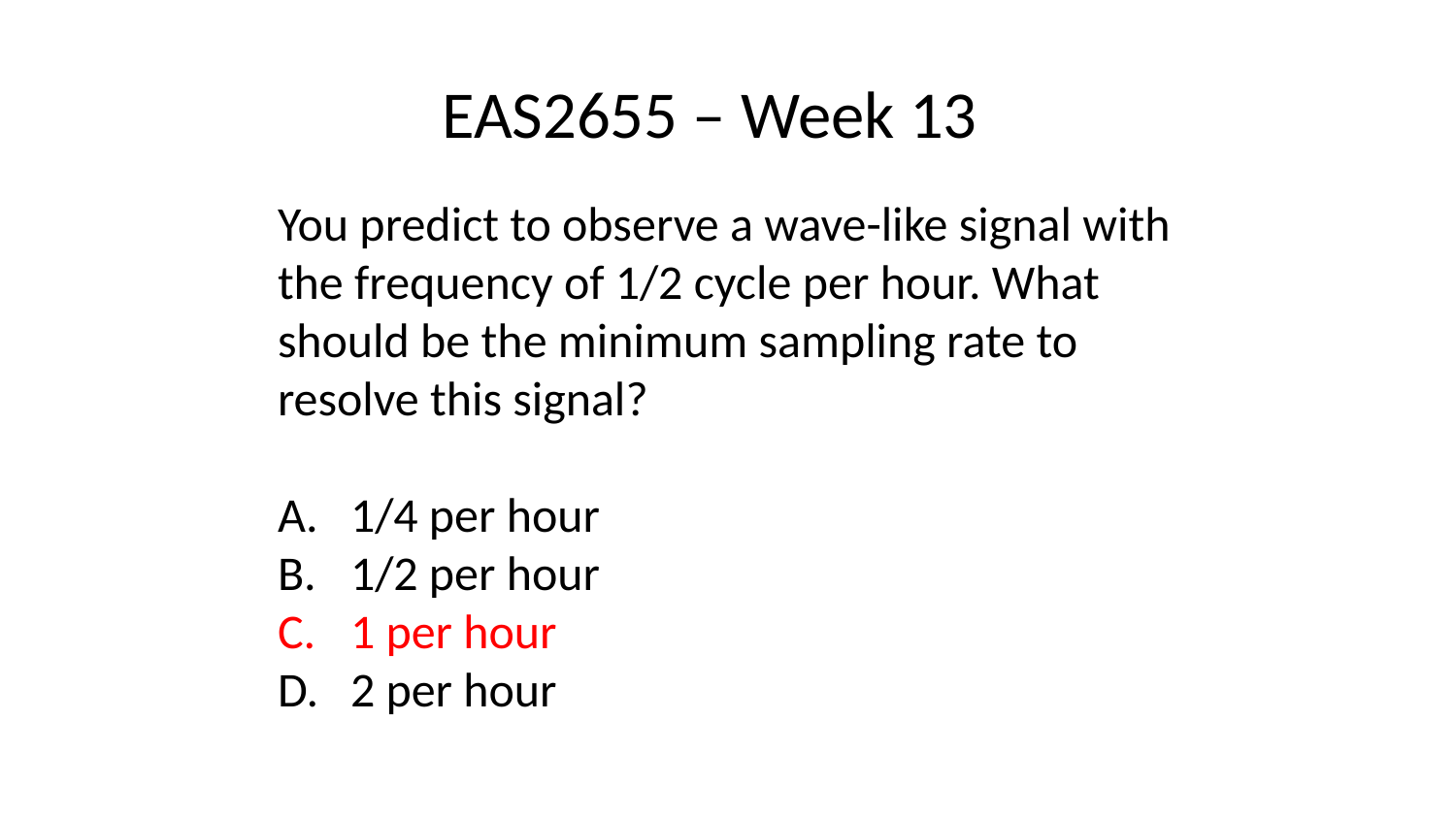

# EAS2655 – Week 13
You predict to observe a wave-like signal with the frequency of 1/2 cycle per hour. What should be the minimum sampling rate to resolve this signal?

1/4 per hour
1/2 per hour
1 per hour
2 per hour